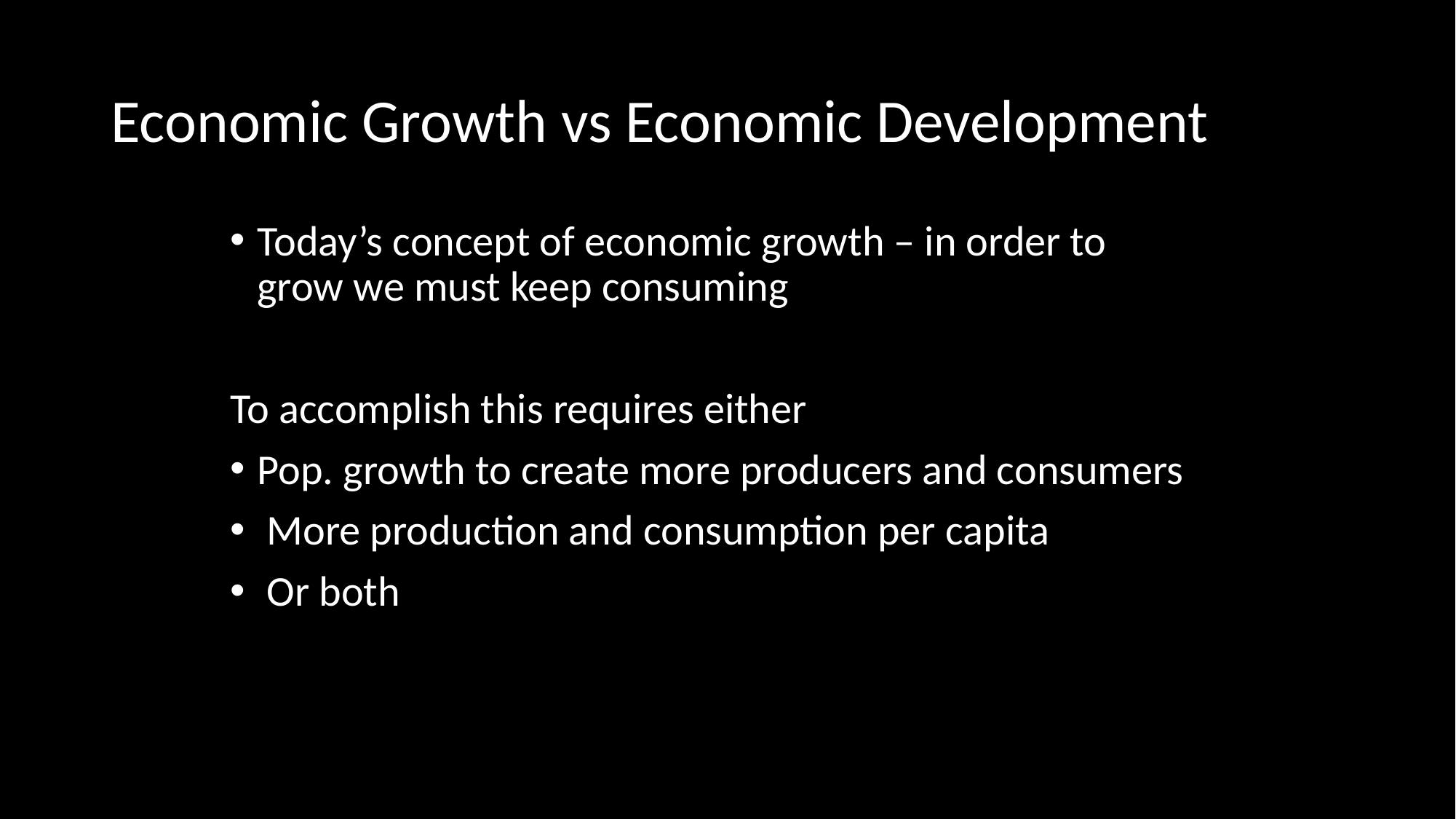

# Economic Growth vs Economic Development
Today’s concept of economic growth – in order to grow we must keep consuming

To accomplish this requires either
Pop. growth to create more producers and consumers
 More production and consumption per capita
 Or both